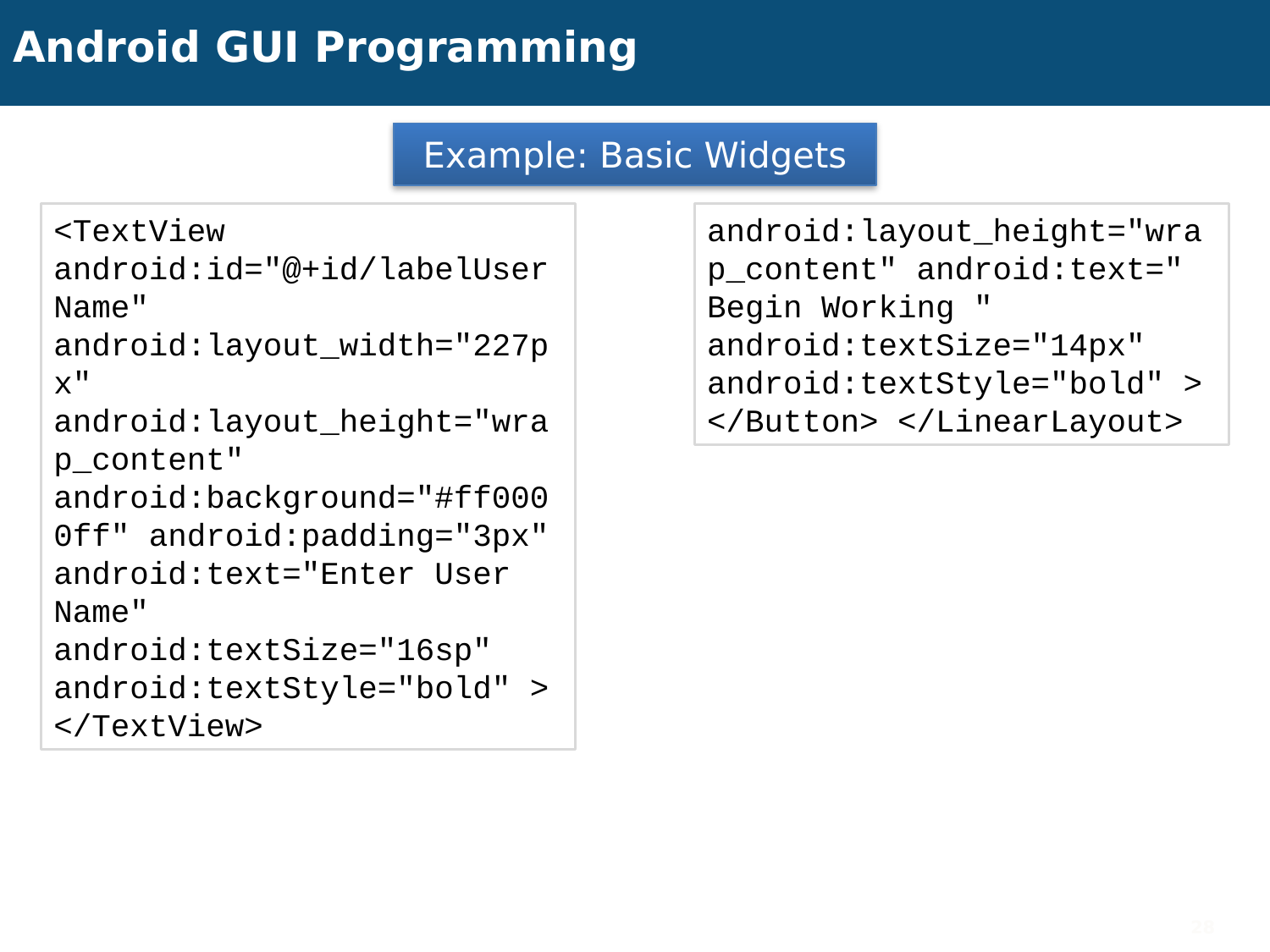

# Android GUI Programming
Example: Basic Widgets
<TextView android:id="@+id/labelUserName" android:layout_width="227px" android:layout_height="wrap_content" android:background="#ff0000ff" android:padding="3px" android:text="Enter User Name" android:textSize="16sp" android:textStyle="bold" > </TextView>
android:layout_height="wrap_content" android:text=" Begin Working " android:textSize="14px" android:textStyle="bold" > </Button> </LinearLayout>